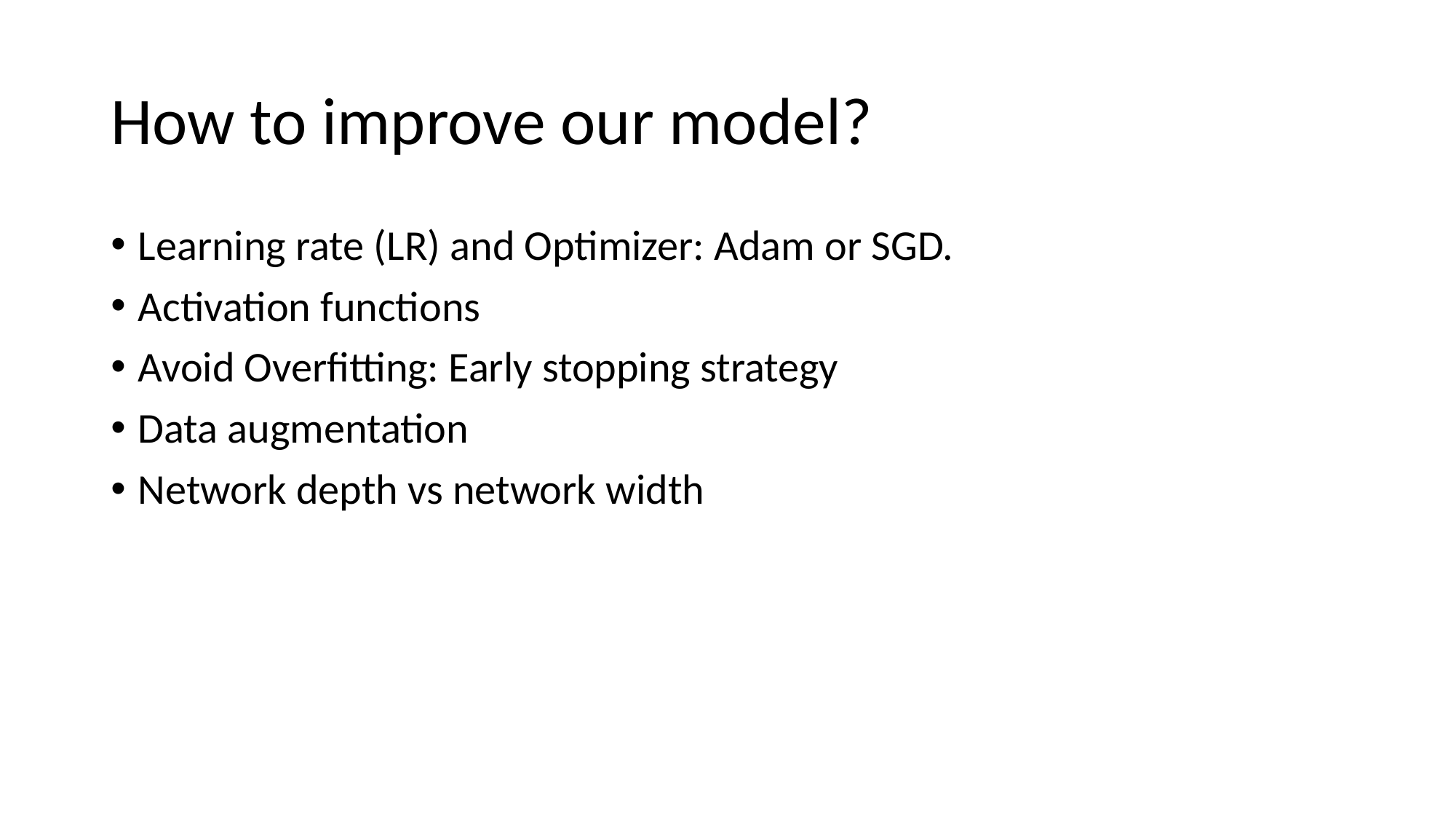

# How to improve our model?
Learning rate (LR) and Optimizer: Adam or SGD.
Activation functions
Avoid Overfitting: Early stopping strategy
Data augmentation
Network depth vs network width